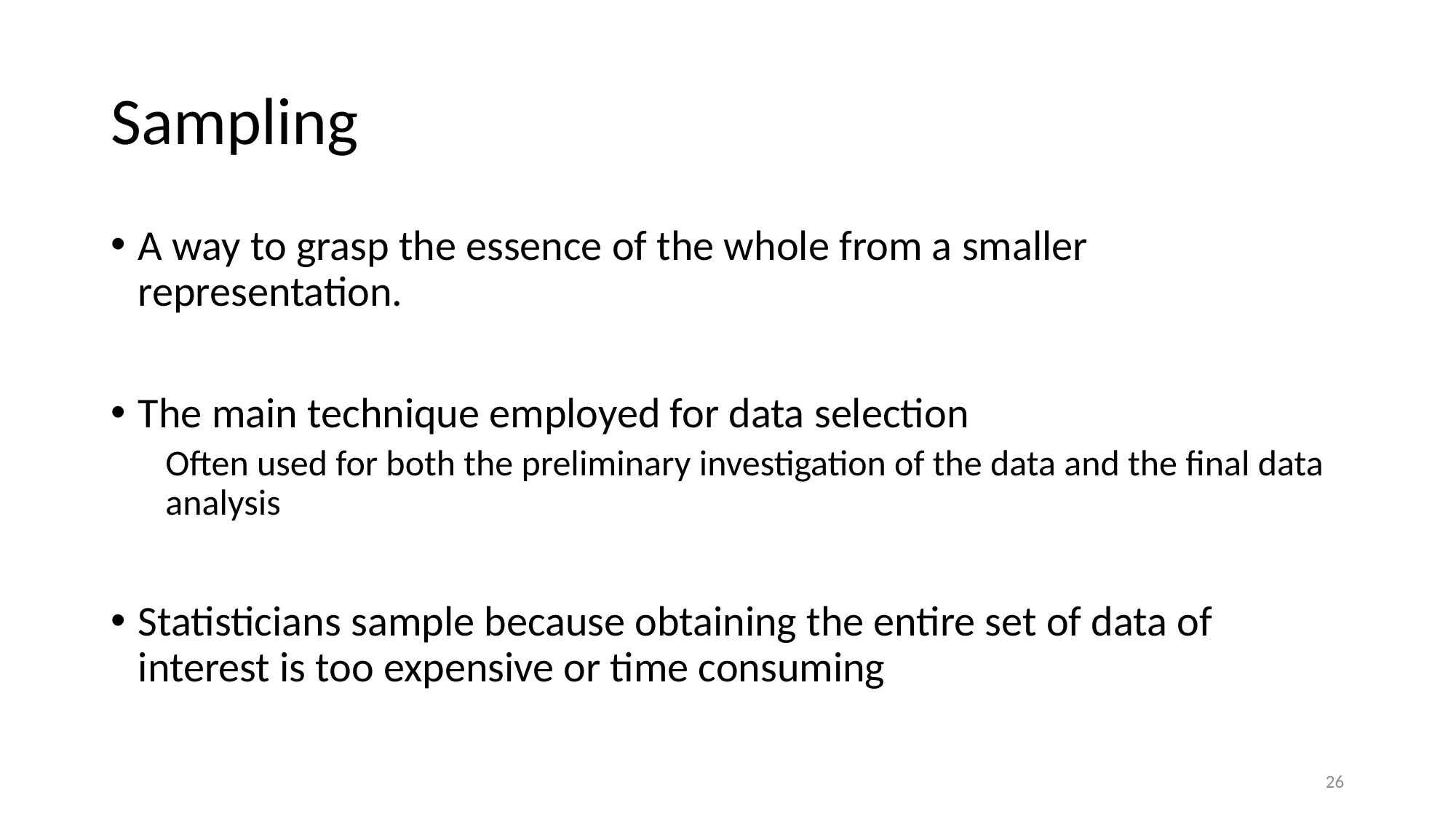

# Sampling
A way to grasp the essence of the whole from a smaller representation.

The main technique employed for data selection
Often used for both the preliminary investigation of the data and the final data analysis

Statisticians sample because obtaining the entire set of data of interest is too expensive or time consuming

26